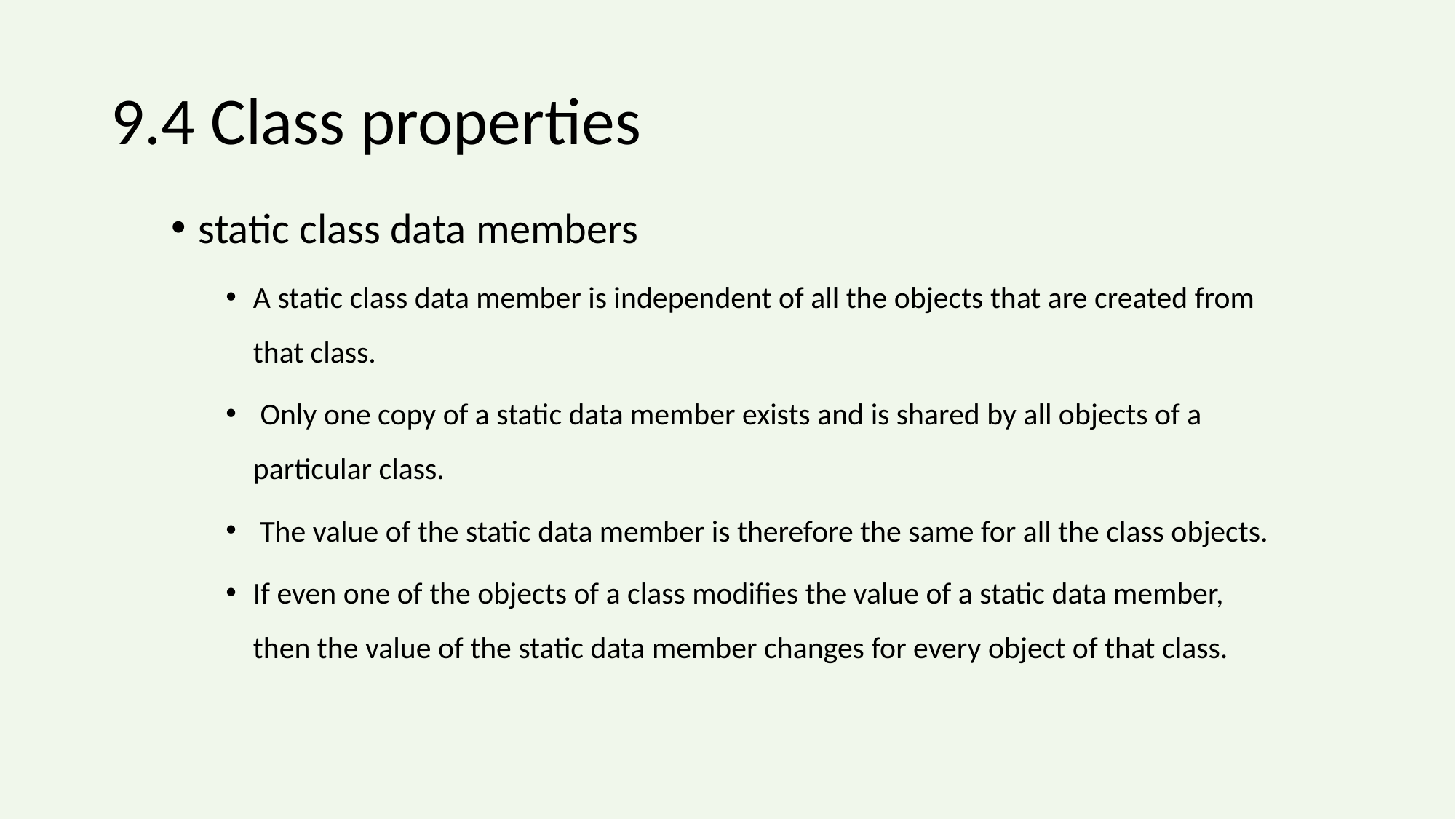

# 9.4 Class properties
static class data members
A static class data member is independent of all the objects that are created from that class.
 Only one copy of a static data member exists and is shared by all objects of a particular class.
 The value of the static data member is therefore the same for all the class objects.
If even one of the objects of a class modifies the value of a static data member, then the value of the static data member changes for every object of that class.